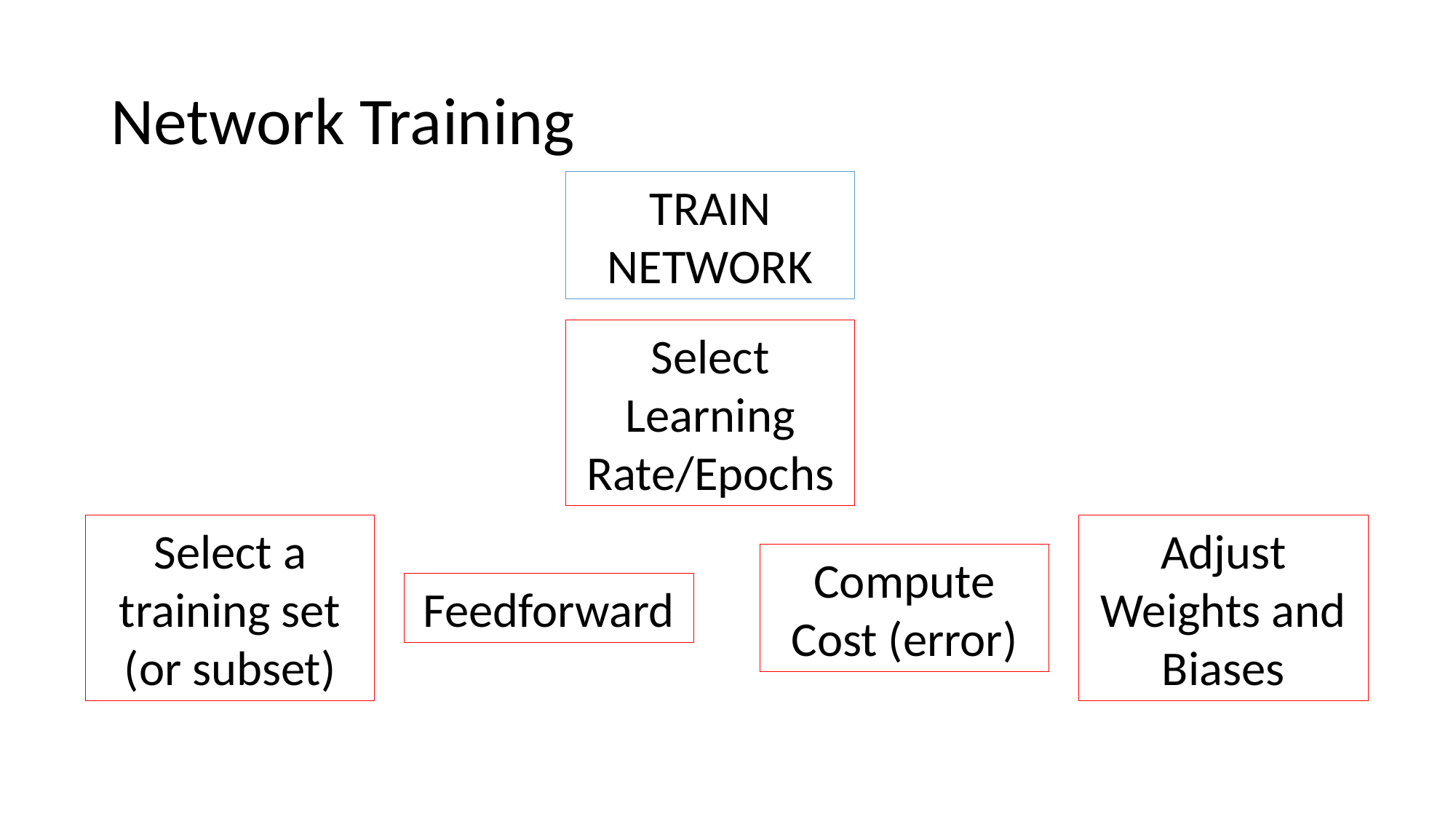

# Network Training
TRAIN NETWORK
Select Learning Rate/Epochs
Select a training set (or subset)
Adjust Weights and Biases
Compute Cost (error)
Feedforward